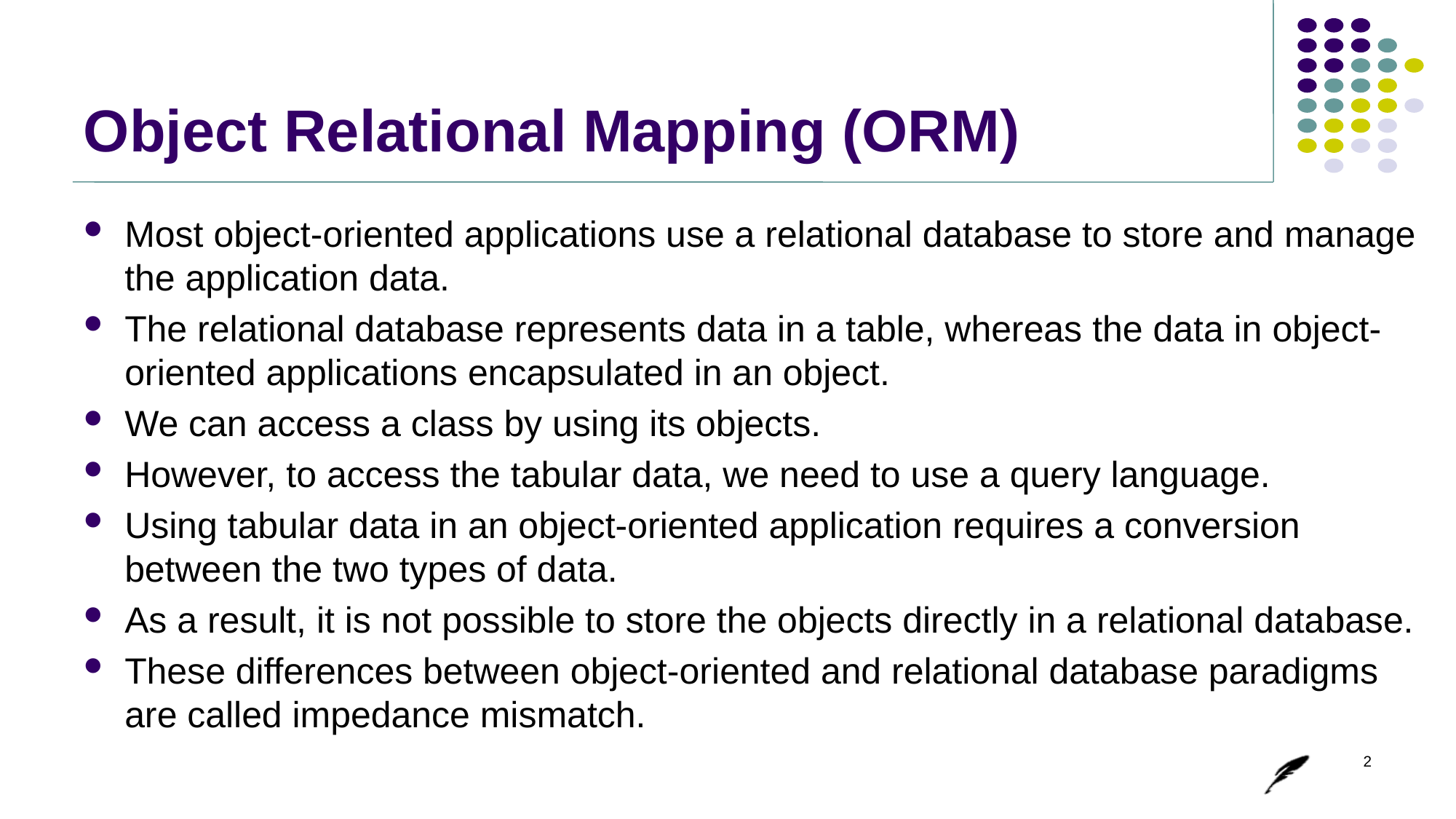

# Object Relational Mapping (ORM)
Most object-oriented applications use a relational database to store and manage the application data.
The relational database represents data in a table, whereas the data in object-oriented applications encapsulated in an object.
We can access a class by using its objects.
However, to access the tabular data, we need to use a query language.
Using tabular data in an object-oriented application requires a conversion between the two types of data.
As a result, it is not possible to store the objects directly in a relational database.
These differences between object-oriented and relational database paradigms are called impedance mismatch.
2